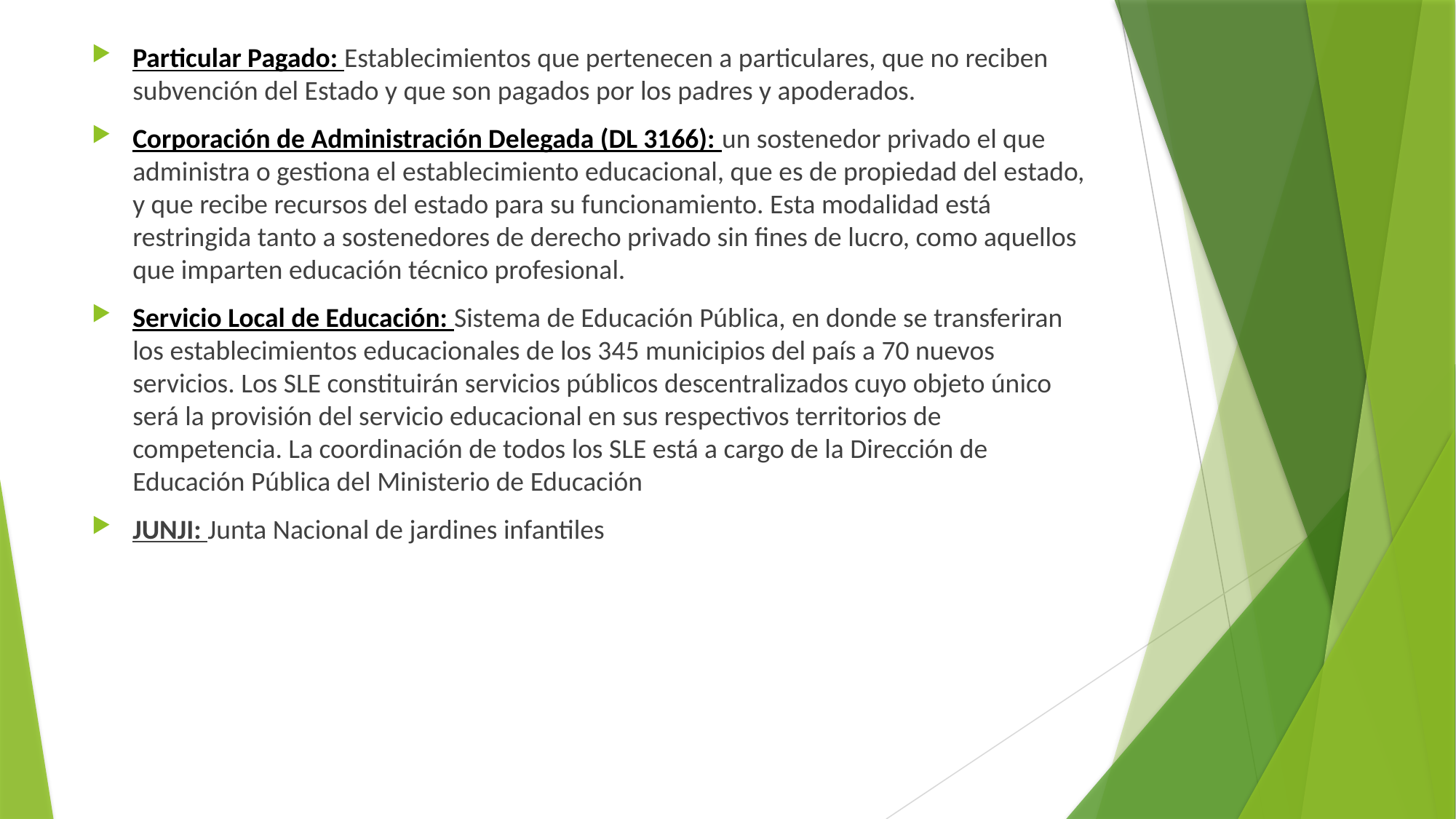

Particular Pagado: Establecimientos que pertenecen a particulares, que no reciben subvención del Estado y que son pagados por los padres y apoderados.
Corporación de Administración Delegada (DL 3166): un sostenedor privado el que administra o gestiona el establecimiento educacional, que es de propiedad del estado, y que recibe recursos del estado para su funcionamiento. Esta modalidad está restringida tanto a sostenedores de derecho privado sin fines de lucro, como aquellos que imparten educación técnico profesional.
Servicio Local de Educación: Sistema de Educación Pública, en donde se transferiran los establecimientos educacionales de los 345 municipios del país a 70 nuevos servicios. Los SLE constituirán servicios públicos descentralizados cuyo objeto único será la provisión del servicio educacional en sus respectivos territorios de competencia. La coordinación de todos los SLE está a cargo de la Dirección de Educación Pública del Ministerio de Educación
JUNJI: Junta Nacional de jardines infantiles